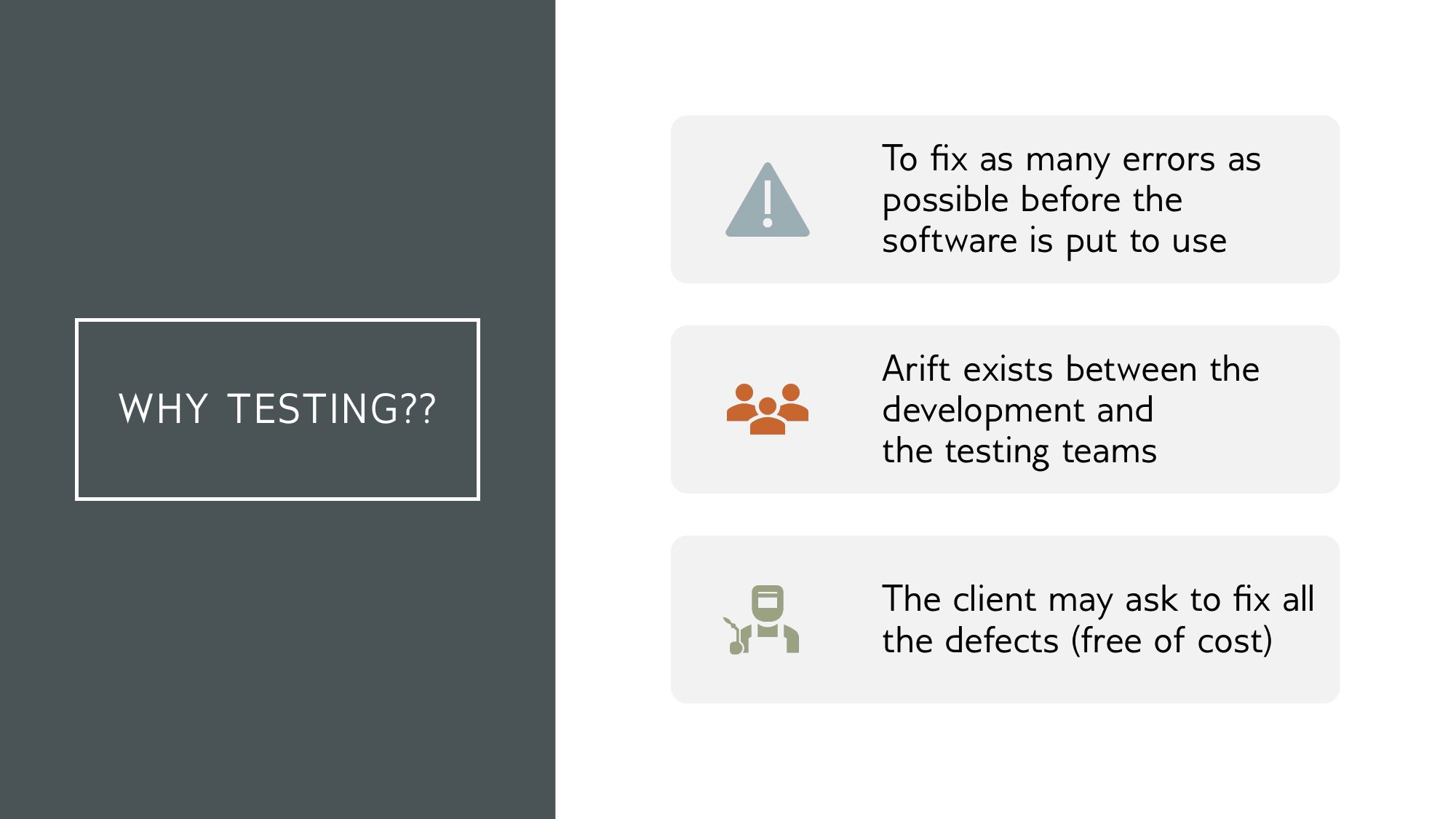

To fix as many errors as possible before the software is put to use
Arift exists between the development and the testing teams
The client may ask to fix all the defects (free of cost)
# WHY TESTING??